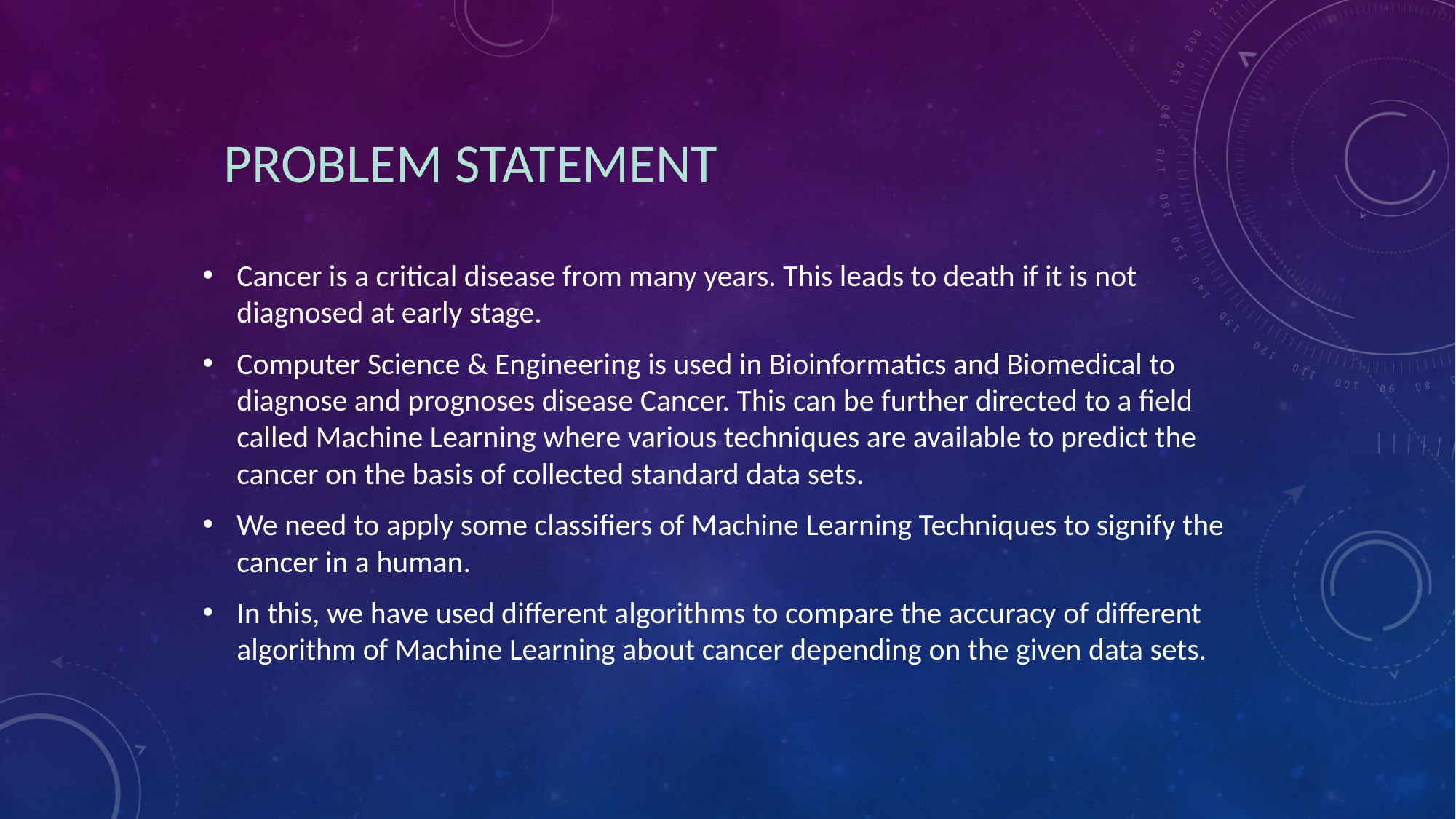

# Problem Statement
Cancer is a critical disease from many years. This leads to death if it is not diagnosed at early stage.
Computer Science & Engineering is used in Bioinformatics and Biomedical to diagnose and prognoses disease Cancer. This can be further directed to a field called Machine Learning where various techniques are available to predict the cancer on the basis of collected standard data sets.
We need to apply some classifiers of Machine Learning Techniques to signify the cancer in a human.
In this, we have used different algorithms to compare the accuracy of different algorithm of Machine Learning about cancer depending on the given data sets.